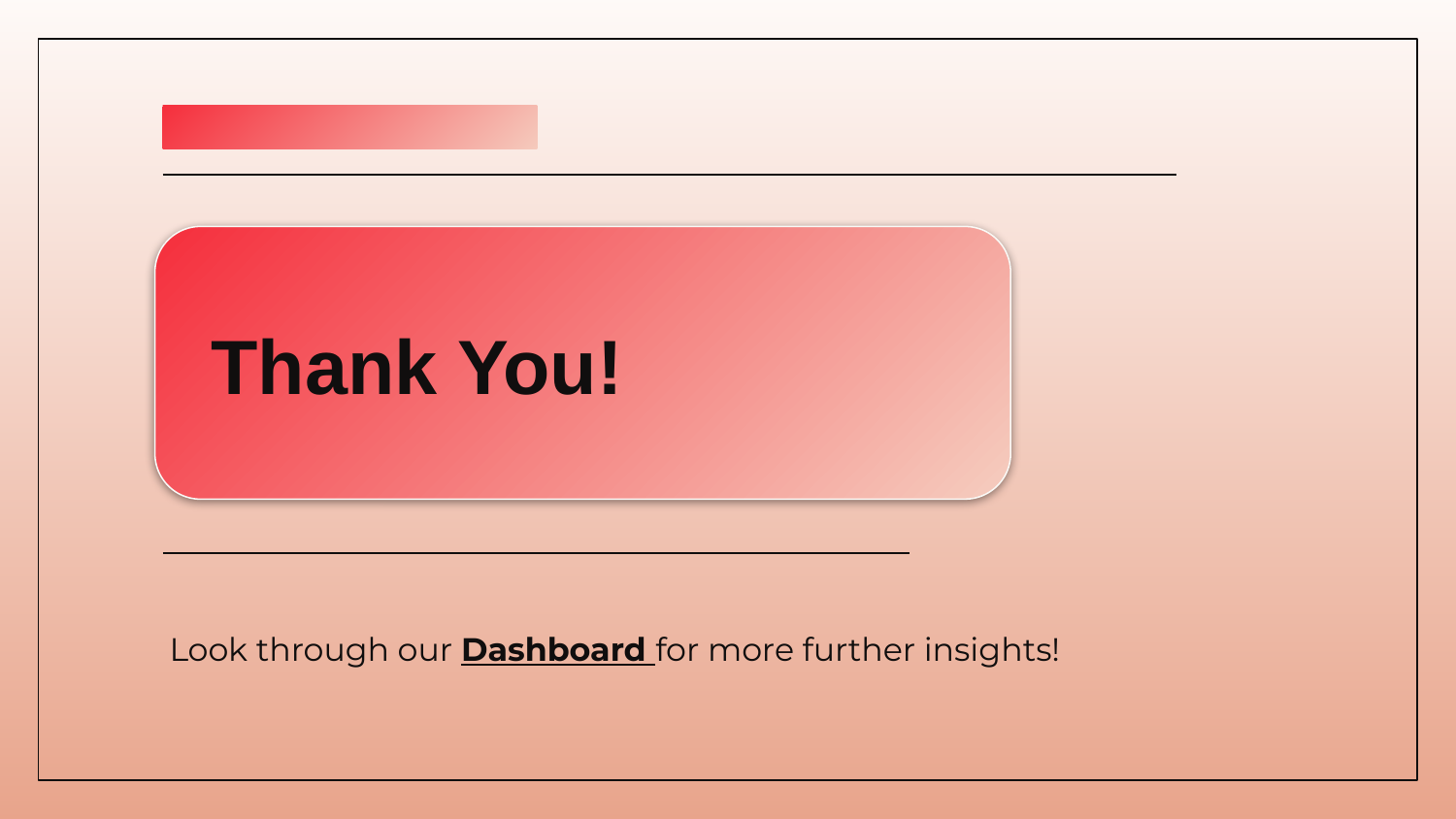

# Thank You!
Look through our Dashboard for more further insights!